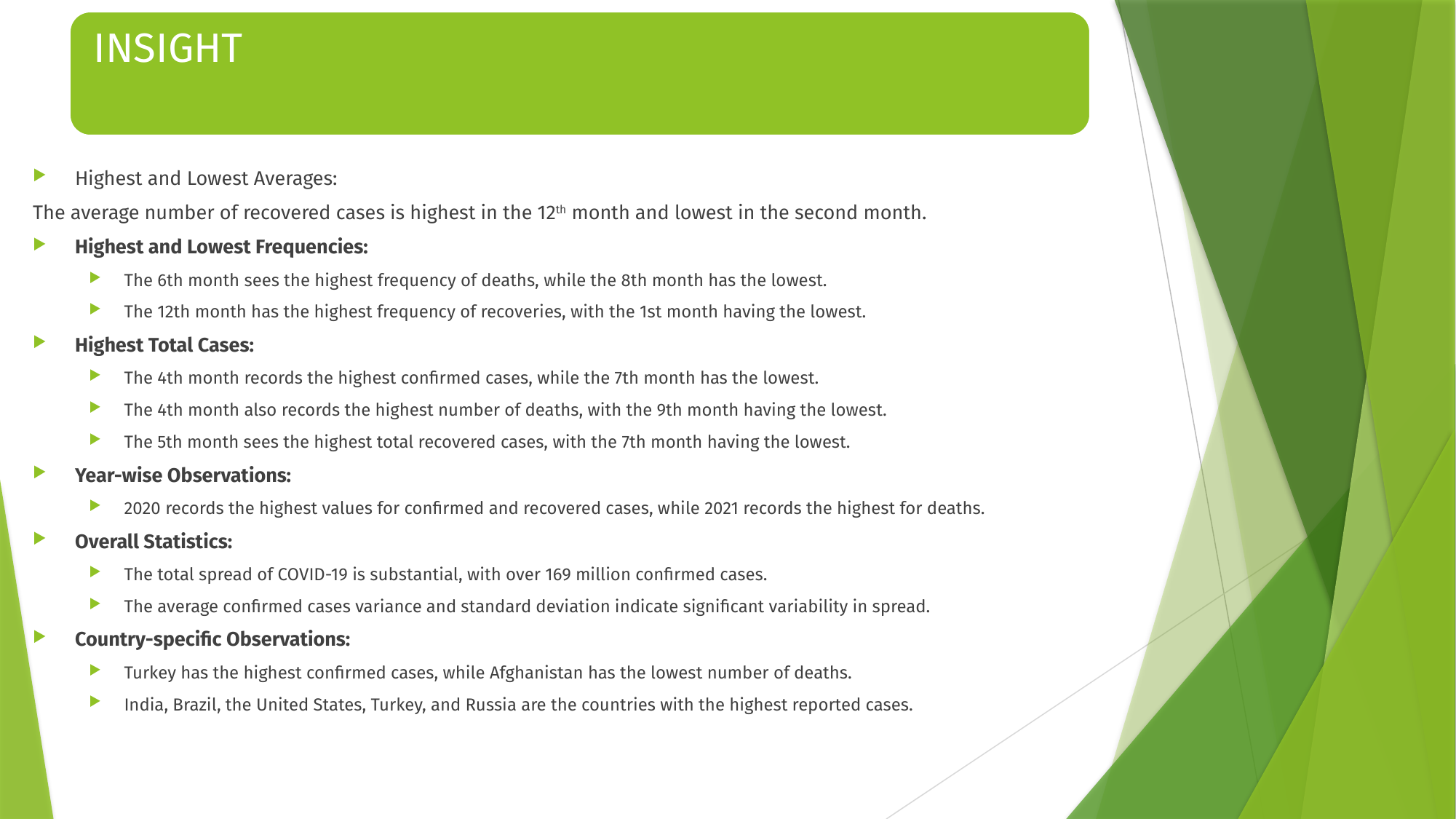

INSIGHT
Highest and Lowest Averages:
The average number of recovered cases is highest in the 12th month and lowest in the second month.
Highest and Lowest Frequencies:
The 6th month sees the highest frequency of deaths, while the 8th month has the lowest.
The 12th month has the highest frequency of recoveries, with the 1st month having the lowest.
Highest Total Cases:
The 4th month records the highest confirmed cases, while the 7th month has the lowest.
The 4th month also records the highest number of deaths, with the 9th month having the lowest.
The 5th month sees the highest total recovered cases, with the 7th month having the lowest.
Year-wise Observations:
2020 records the highest values for confirmed and recovered cases, while 2021 records the highest for deaths.
Overall Statistics:
The total spread of COVID-19 is substantial, with over 169 million confirmed cases.
The average confirmed cases variance and standard deviation indicate significant variability in spread.
Country-specific Observations:
Turkey has the highest confirmed cases, while Afghanistan has the lowest number of deaths.
India, Brazil, the United States, Turkey, and Russia are the countries with the highest reported cases.